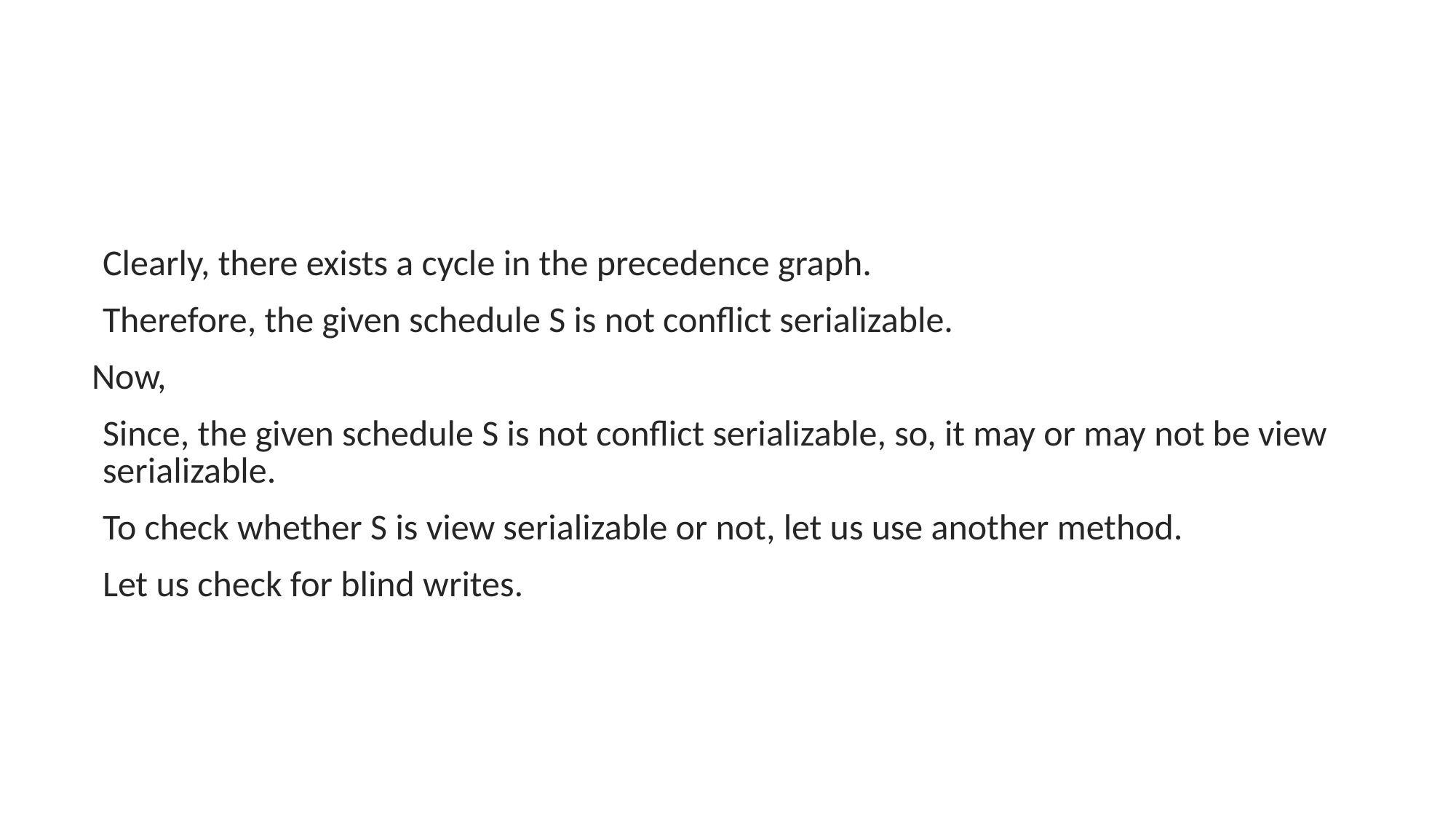

#
Clearly, there exists a cycle in the precedence graph.
Therefore, the given schedule S is not conflict serializable.
Now,
Since, the given schedule S is not conflict serializable, so, it may or may not be view serializable.
To check whether S is view serializable or not, let us use another method.
Let us check for blind writes.